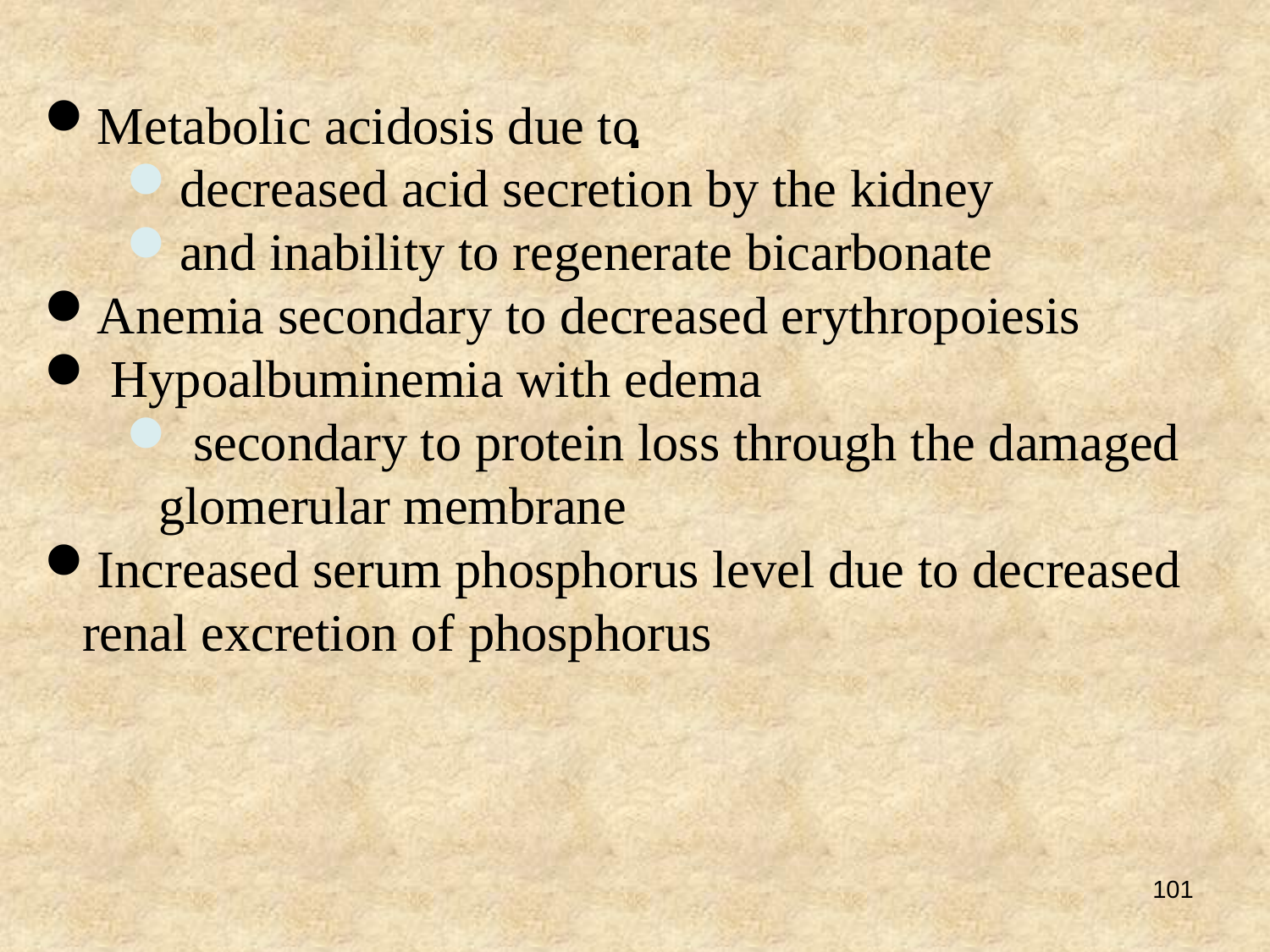

Metabolic acidosis due to
decreased acid secretion by the kidney
and inability to regenerate bicarbonate
Anemia secondary to decreased erythropoiesis
 Hypoalbuminemia with edema
 secondary to protein loss through the damaged glomerular membrane
Increased serum phosphorus level due to decreased renal excretion of phosphorus

# .
101